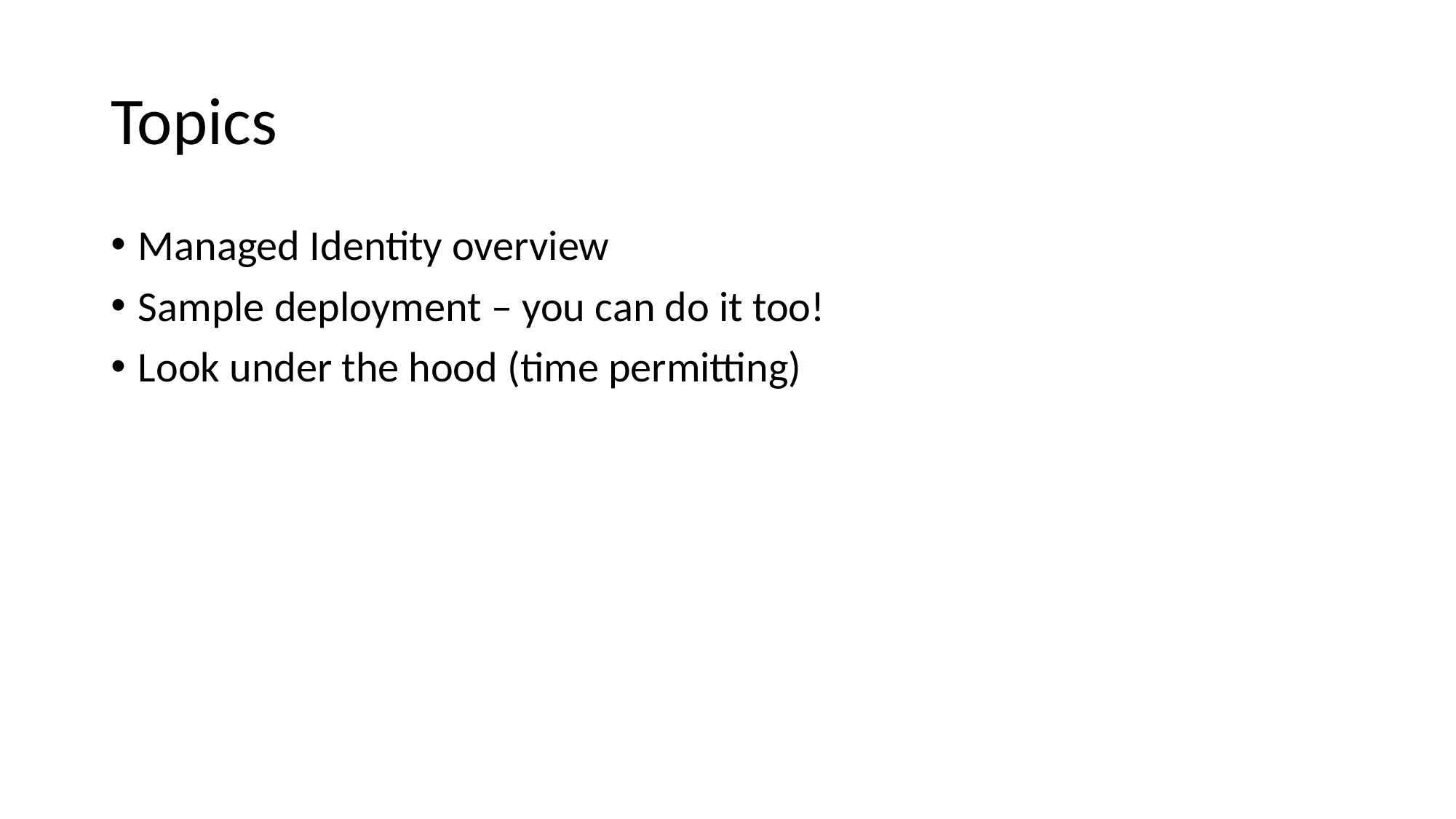

# Topics
Managed Identity overview
Sample deployment – you can do it too!
Look under the hood (time permitting)